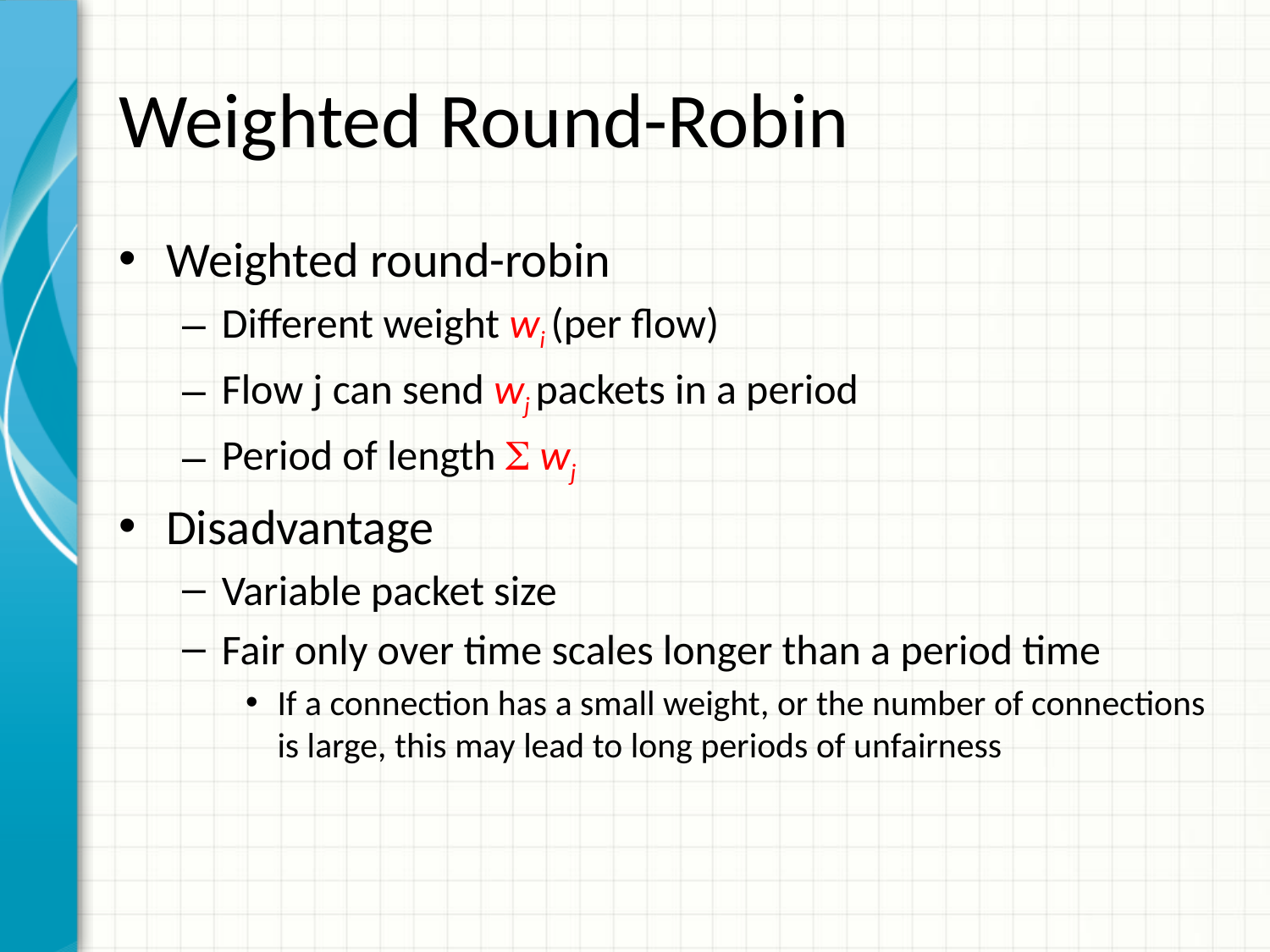

# Weighted Round-Robin
Weighted round-robin
Different weight wi (per flow)
Flow j can send wj packets in a period
Period of length Σ wj
Disadvantage
Variable packet size
Fair only over time scales longer than a period time
If a connection has a small weight, or the number of connections is large, this may lead to long periods of unfairness